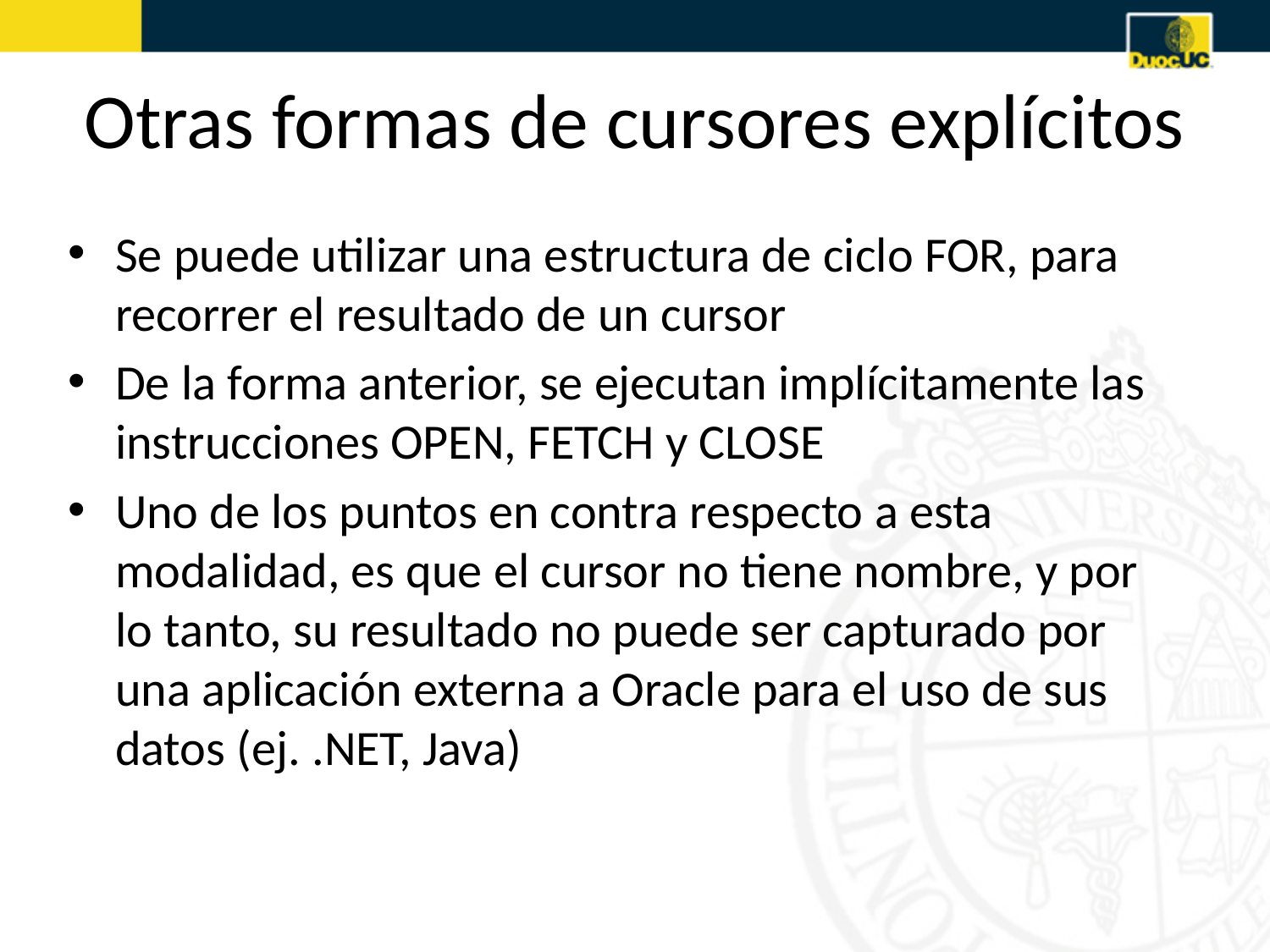

# Otras formas de cursores explícitos
Se puede utilizar una estructura de ciclo FOR, para recorrer el resultado de un cursor
De la forma anterior, se ejecutan implícitamente las instrucciones OPEN, FETCH y CLOSE
Uno de los puntos en contra respecto a esta modalidad, es que el cursor no tiene nombre, y por lo tanto, su resultado no puede ser capturado por una aplicación externa a Oracle para el uso de sus datos (ej. .NET, Java)